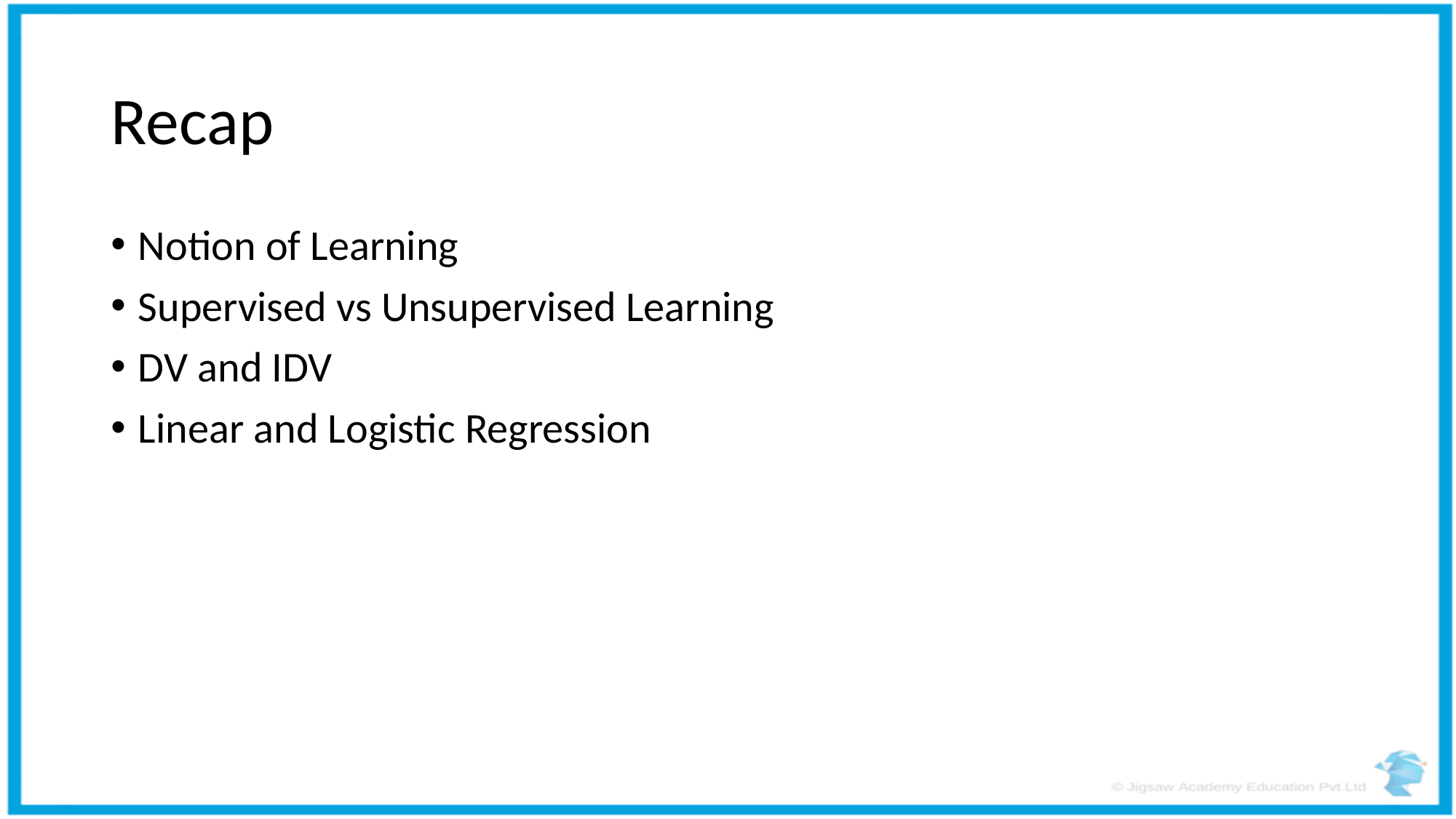

# Recap
Notion of Learning
Supervised vs Unsupervised Learning
DV and IDV
Linear and Logistic Regression